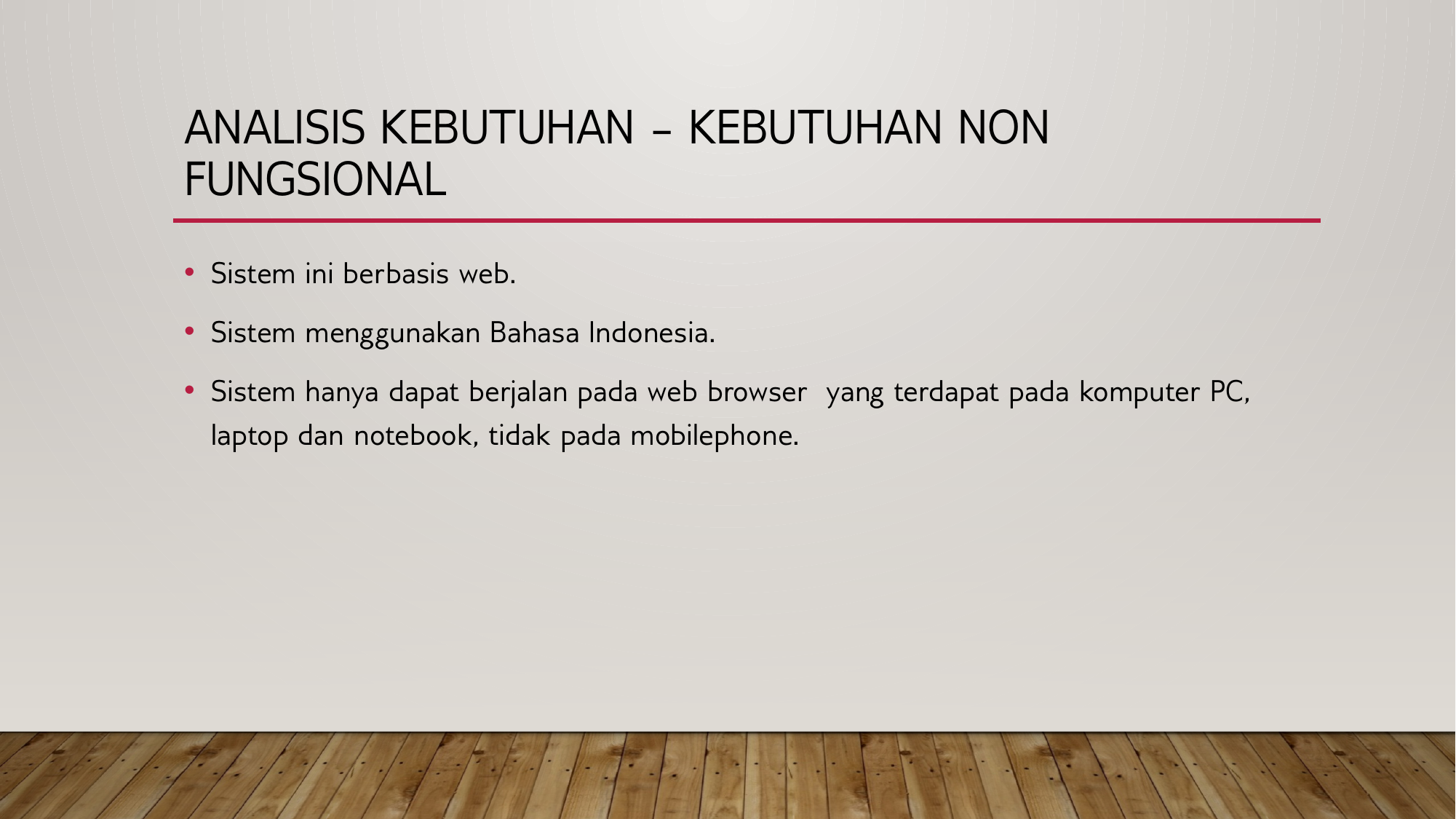

# Analisis Kebutuhan – Kebutuhan Non Fungsional
Sistem ini berbasis web.
Sistem menggunakan Bahasa Indonesia.
Sistem hanya dapat berjalan pada web browser  yang terdapat pada komputer PC, laptop dan notebook, tidak pada mobilephone.